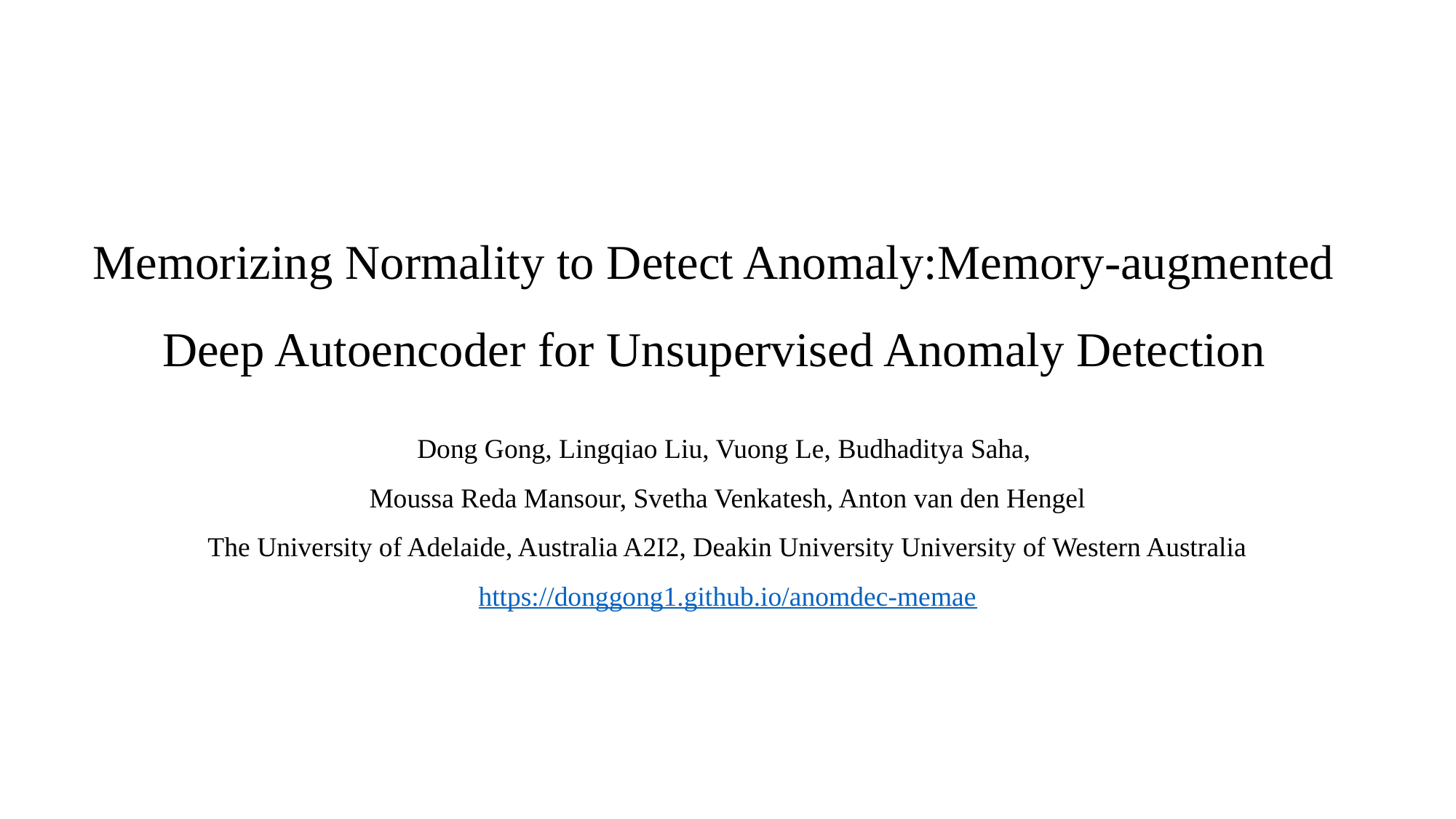

Memorizing Normality to Detect Anomaly:Memory-augmented Deep Autoencoder for Unsupervised Anomaly Detection
Dong Gong, Lingqiao Liu, Vuong Le, Budhaditya Saha,
Moussa Reda Mansour, Svetha Venkatesh, Anton van den Hengel
The University of Adelaide, Australia A2I2, Deakin University University of Western Australia
https://donggong1.github.io/anomdec-memae